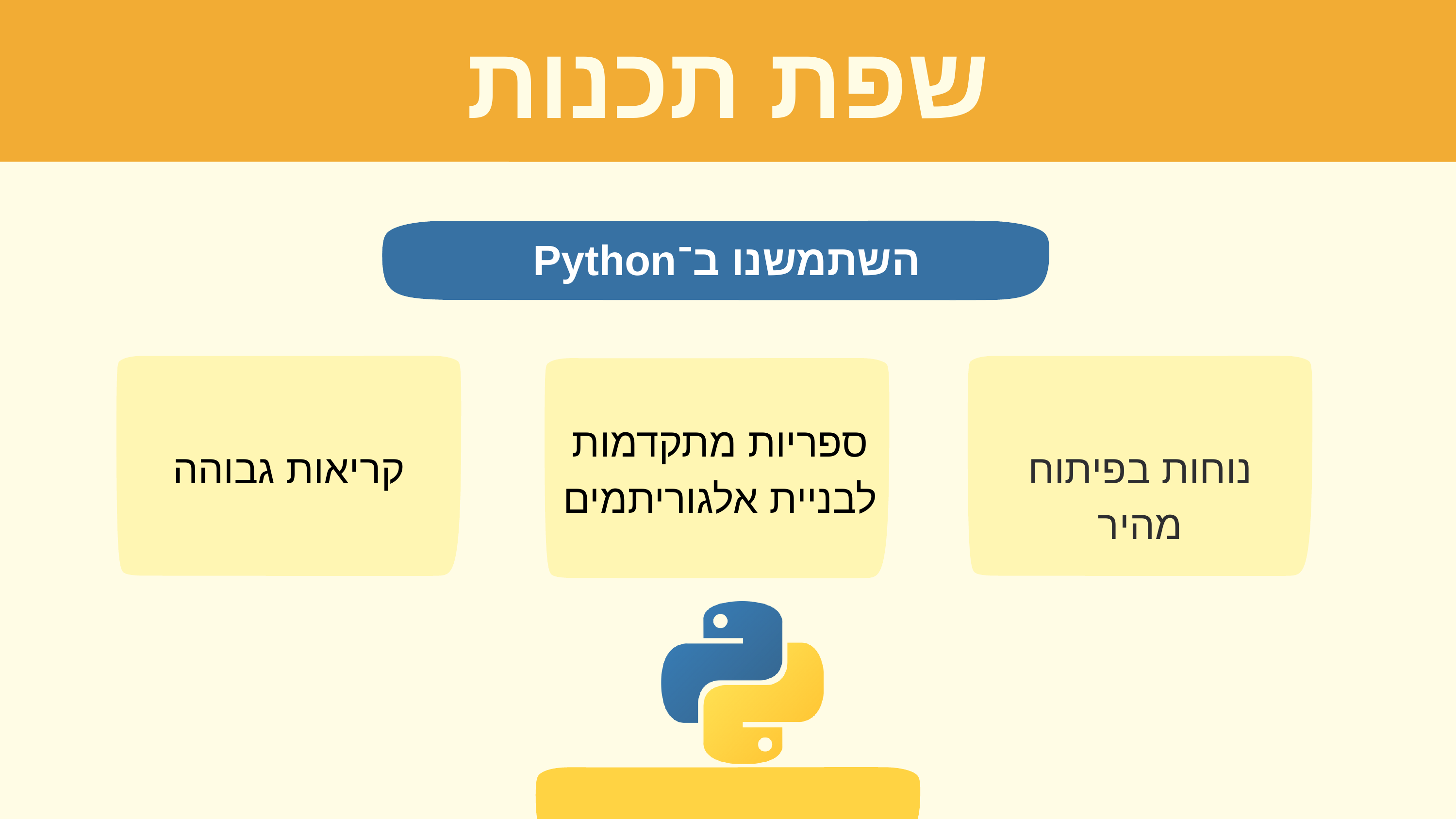

שפת תכנות

השתמשנו ב־Python

ספריות מתקדמות לבניית אלגוריתמים

קריאות גבוהה
נוחות בפיתוח מהיר